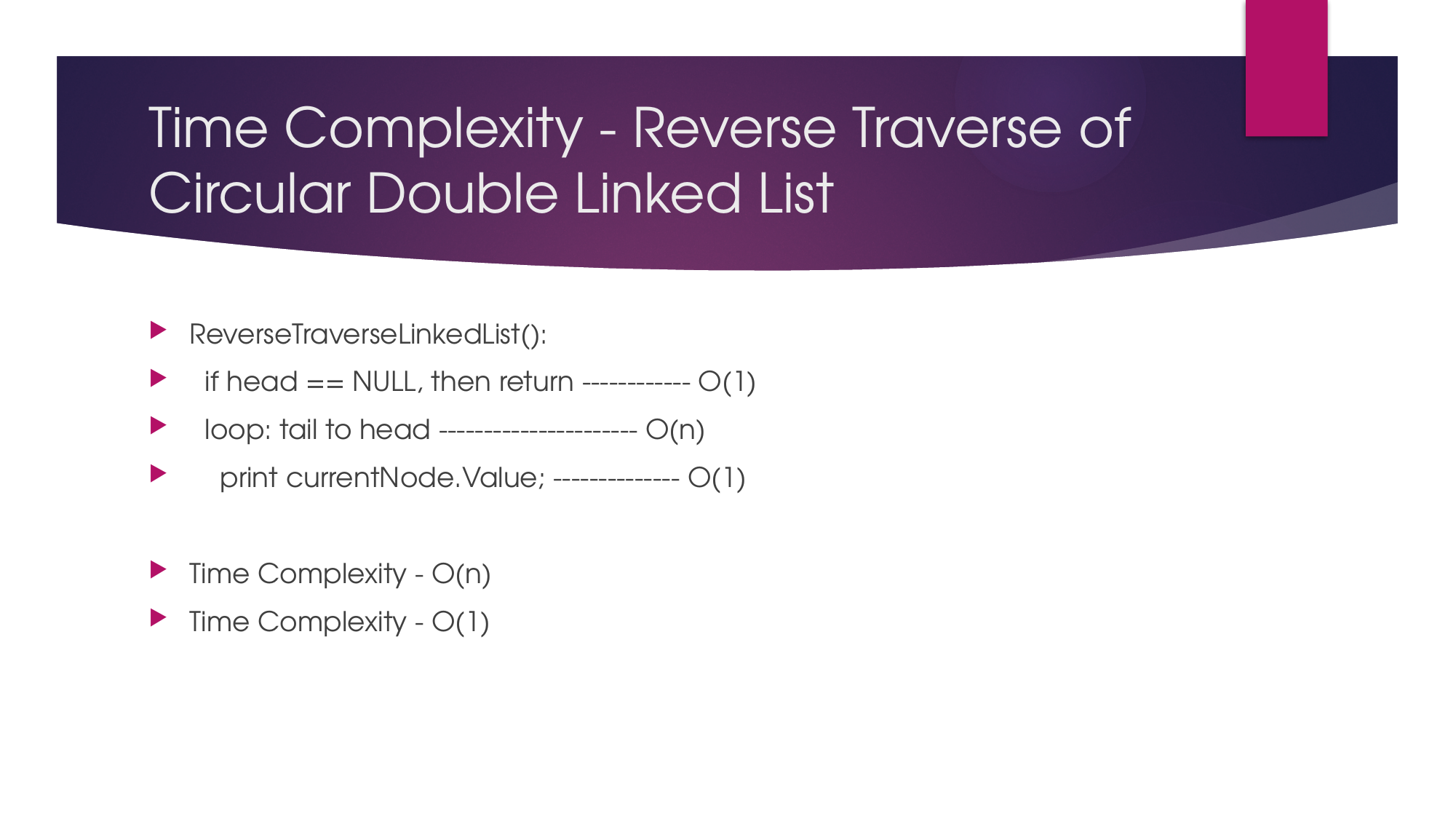

# Time Complexity - Reverse Traverse of Circular Double Linked List
ReverseTraverseLinkedList():
  if head == NULL, then return ------------ O(1)
  loop: tail to head ---------------------- O(n)
    print currentNode.Value; -------------- O(1)

Time Complexity - O(n)
Time Complexity - O(1)